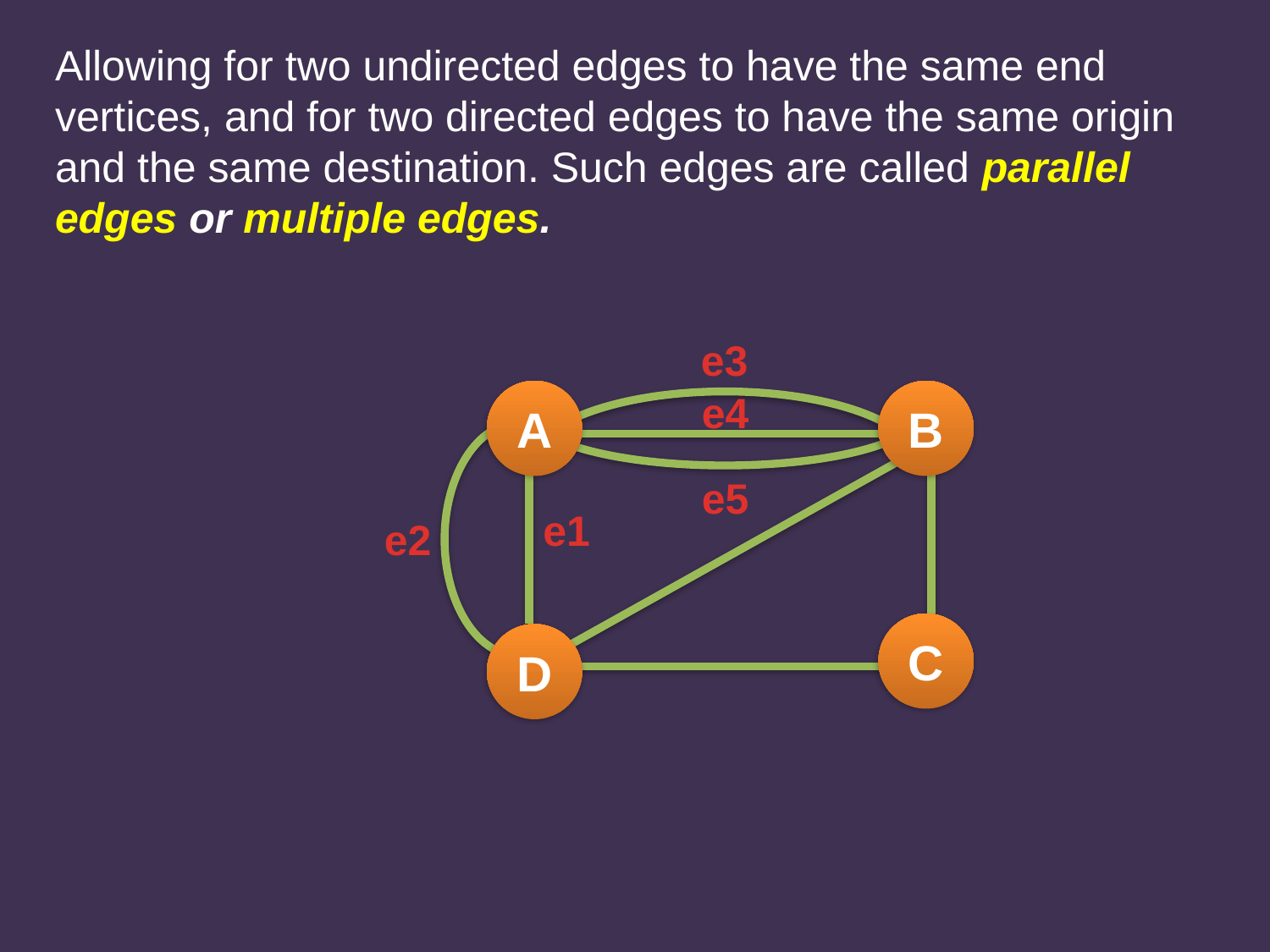

Allowing for two undirected edges to have the same end vertices, and for two directed edges to have the same origin and the same destination. Such edges are called parallel edges or multiple edges.
e3

A
B

C
D
e4
e5
e1
e2